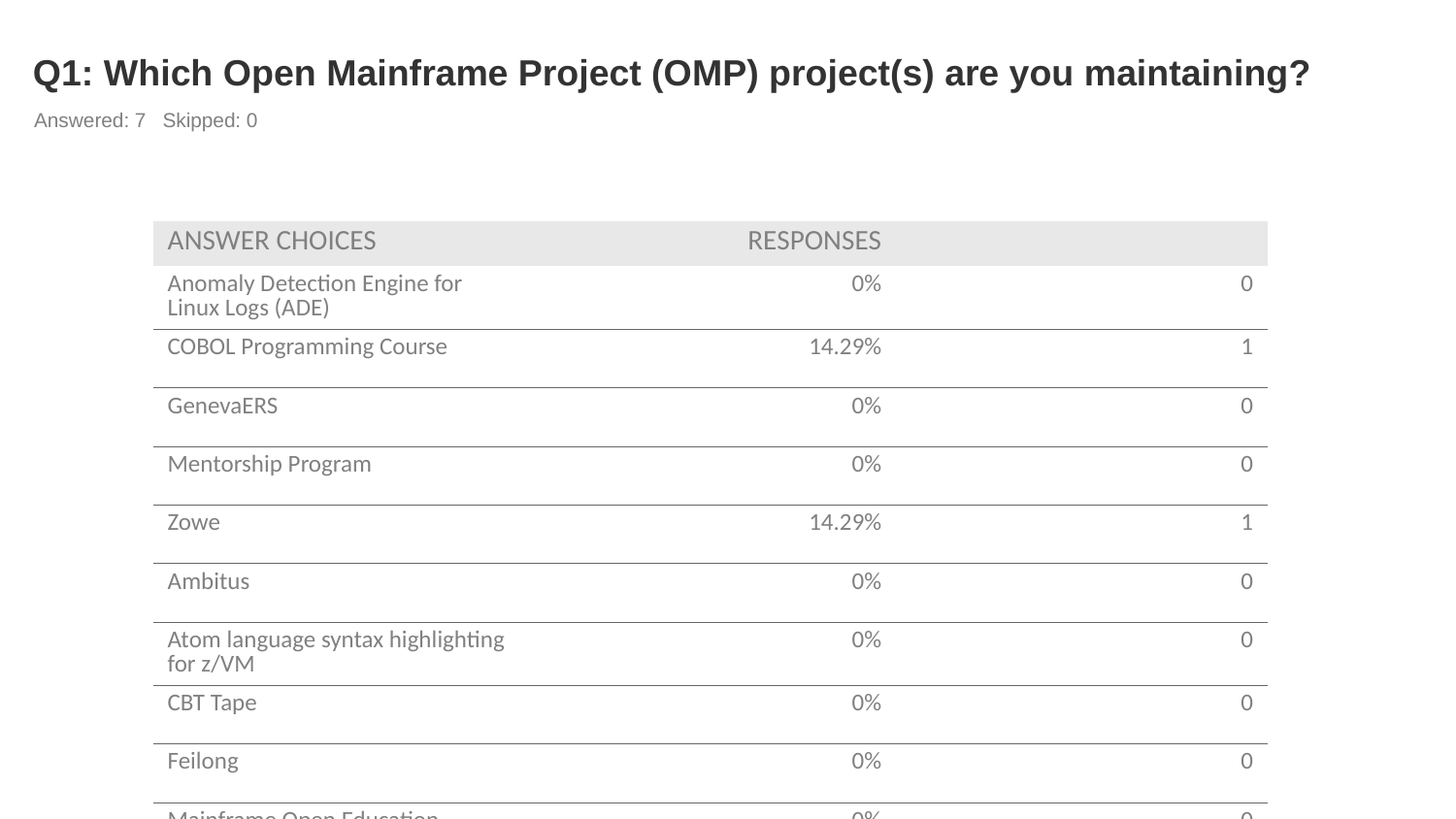

# Q1: Which Open Mainframe Project (OMP) project(s) are you maintaining?
Answered: 7   Skipped: 0
| ANSWER CHOICES | RESPONSES |  |
| --- | --- | --- |
| Anomaly Detection Engine for Linux Logs (ADE) | 0% | 0 |
| COBOL Programming Course | 14.29% | 1 |
| GenevaERS | 0% | 0 |
| Mentorship Program | 0% | 0 |
| Zowe | 14.29% | 1 |
| Ambitus | 0% | 0 |
| Atom language syntax highlighting for z/VM | 0% | 0 |
| CBT Tape | 0% | 0 |
| Feilong | 0% | 0 |
| Mainframe Open Education | 0% | 0 |
| Polycephaly | 14.29% | 1 |
| Software Discovery Tool | 14.29% | 1 |
| TerseDecompress | 0% | 0 |
| Zorow | 14.29% | 1 |
| COBOL Working Group | 0% | 0 |
| Other (please specify) | 28.57% | 2 |
| TOTAL |  | 7 |